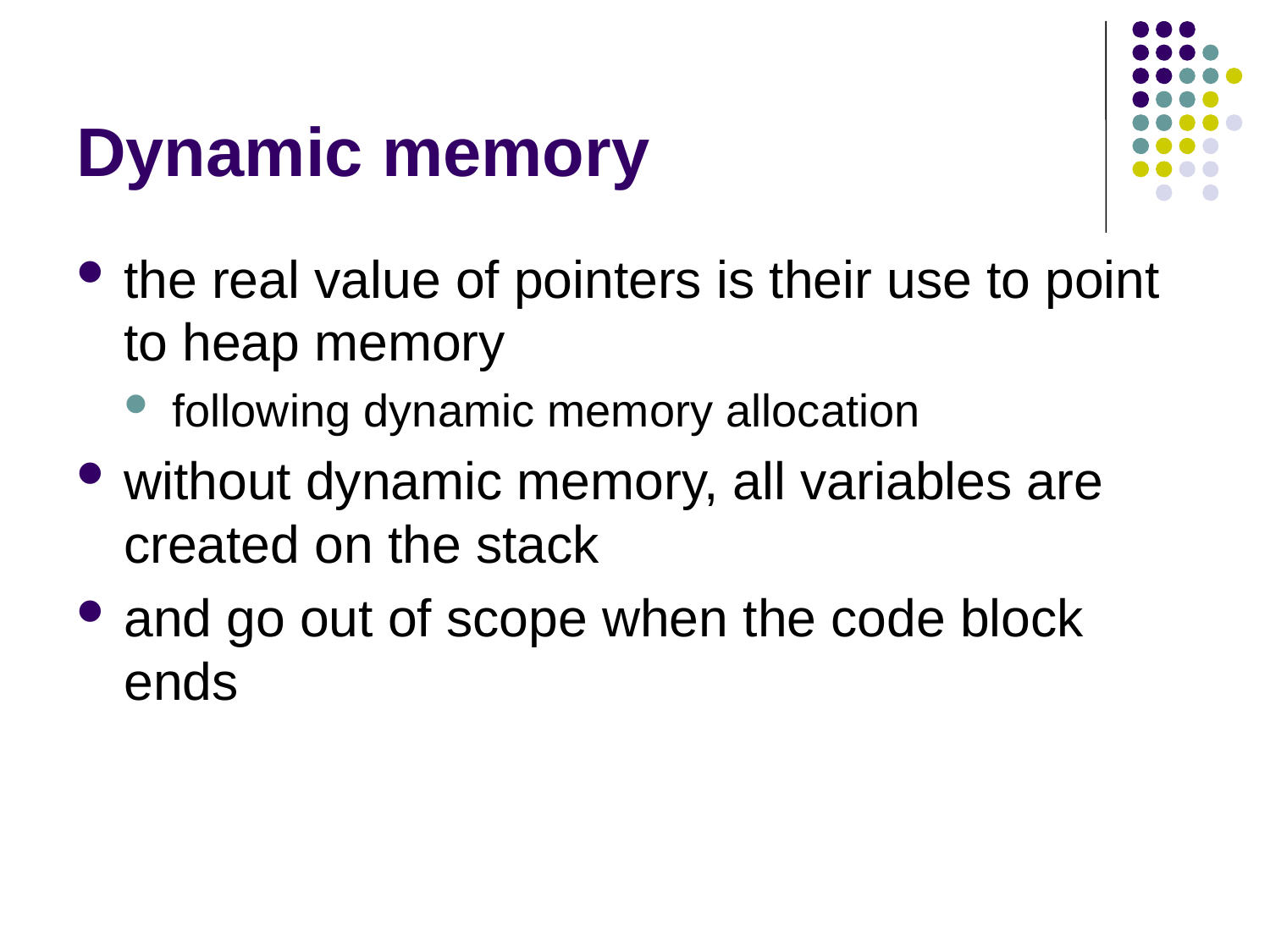

# Dynamic memory
the real value of pointers is their use to point to heap memory
following dynamic memory allocation
without dynamic memory, all variables are created on the stack
and go out of scope when the code block ends